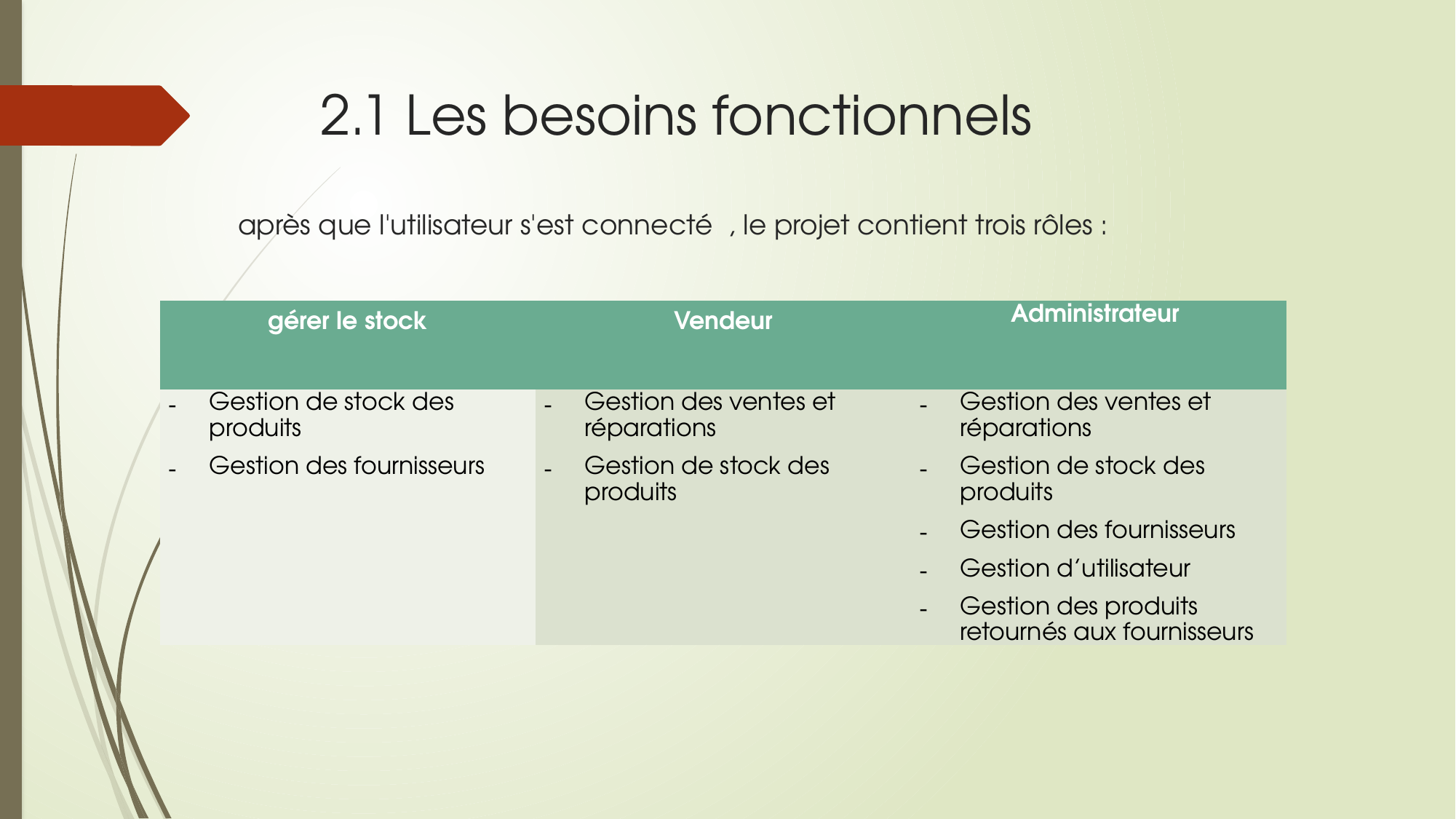

# 2.1 Les besoins fonctionnels
après que l'utilisateur s'est connecté  , le projet contient trois rôles :
| gérer le stock | Vendeur | Administrateur |
| --- | --- | --- |
| Gestion de stock des produits  Gestion des fournisseurs | Gestion des ventes et réparations  Gestion de stock des produits | Gestion des ventes et réparations  Gestion de stock des produits  Gestion des fournisseurs  Gestion d’utilisateur  Gestion des produits retournés aux fournisseurs |